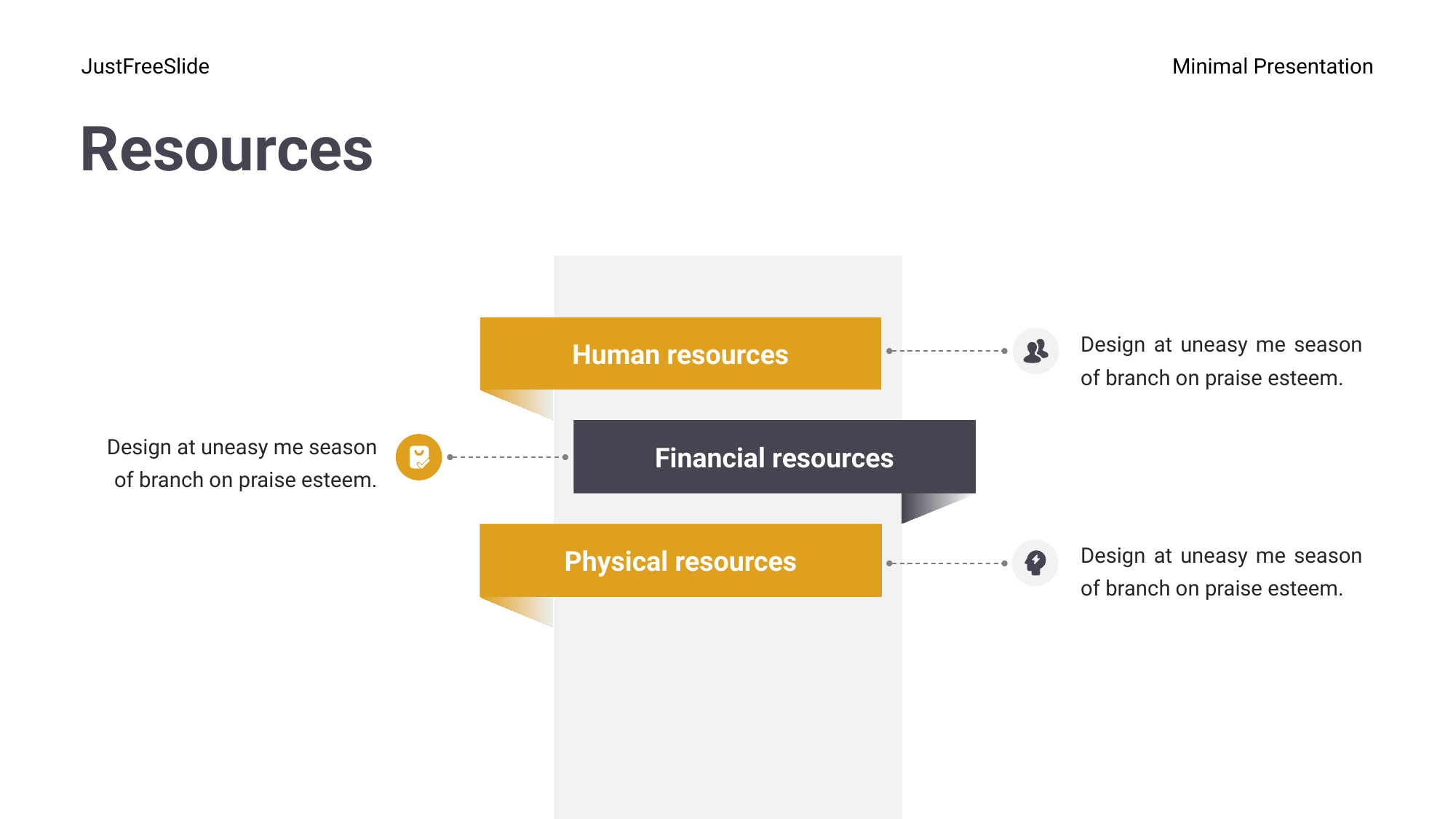

JustFreeSlide
Minimal Presentation
# Resources

Design at uneasy me season of branch on praise esteem.
Human resources

Design at uneasy me season of branch on praise esteem.
Financial resources

Design at uneasy me season of branch on praise esteem.
Physical resources